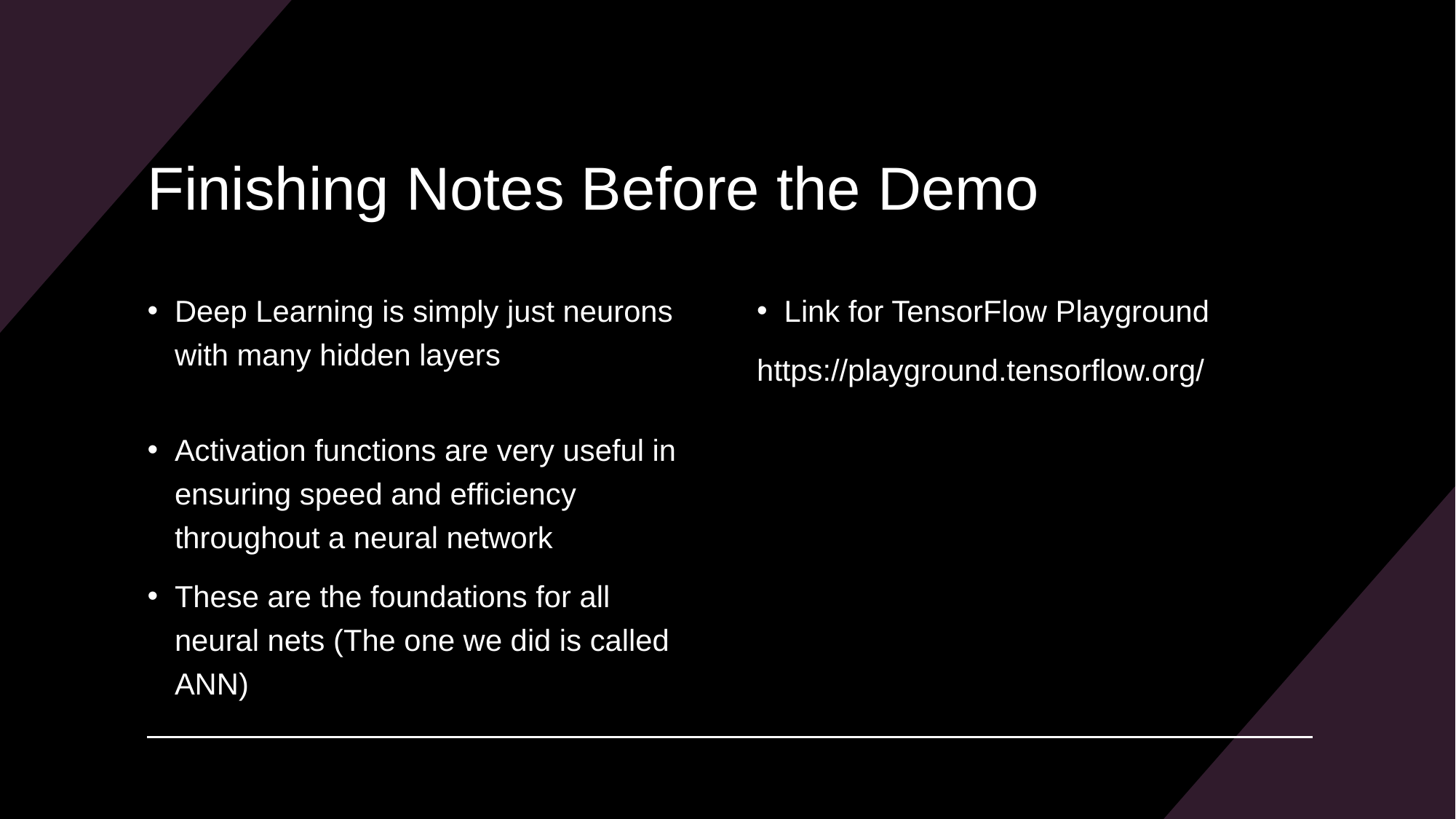

# Finishing Notes Before the Demo
Deep Learning is simply just neurons with many hidden layers
Activation functions are very useful in ensuring speed and efficiency throughout a neural network
These are the foundations for all neural nets (The one we did is called ANN)
Link for TensorFlow Playground
https://playground.tensorflow.org/